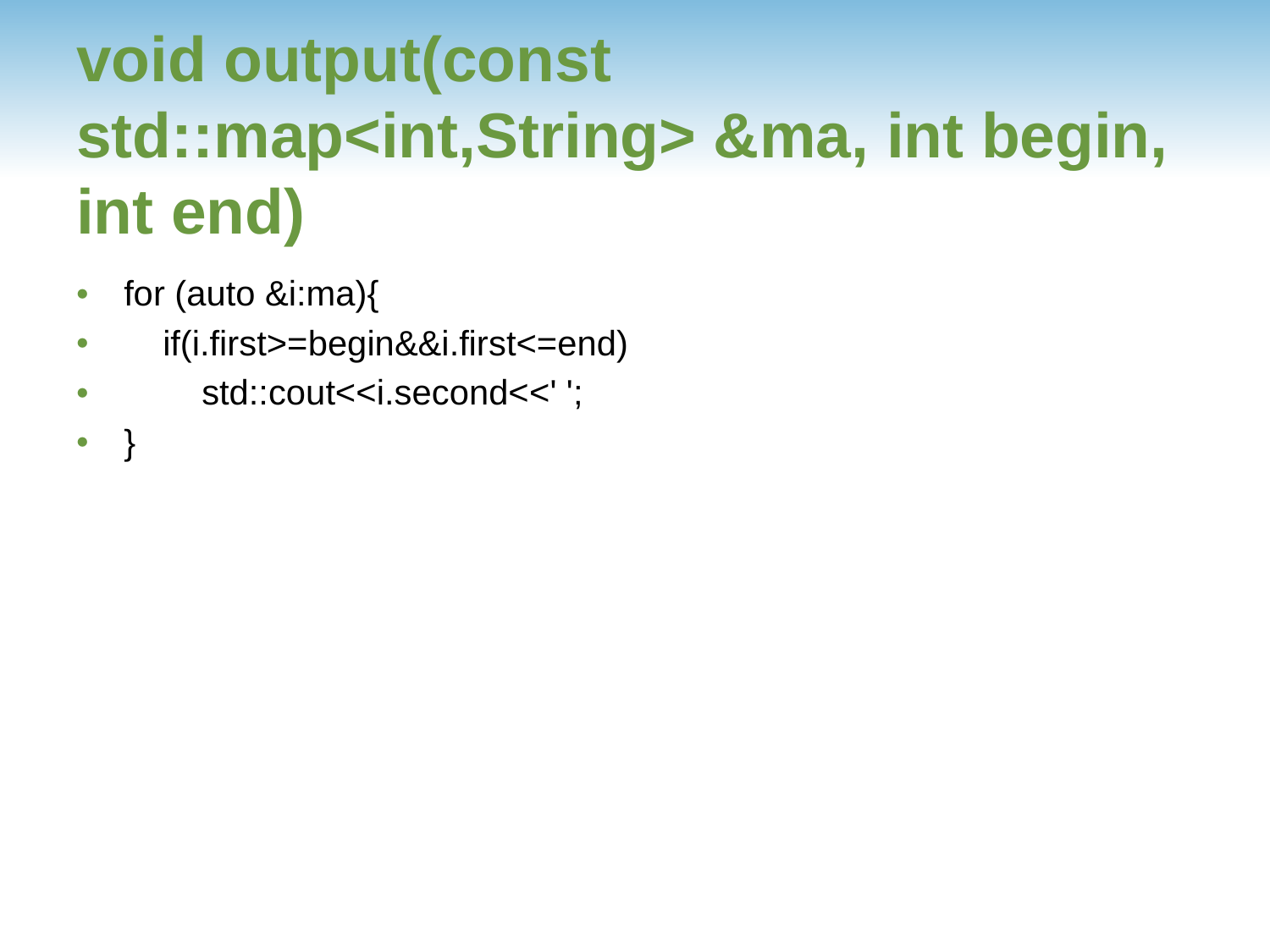

# void output(const std::map<int,String> &ma, int begin, int end)
for (auto &i:ma){
    if(i.first>=begin&&i.first<=end)
        std::cout<<i.second<<' ';
}